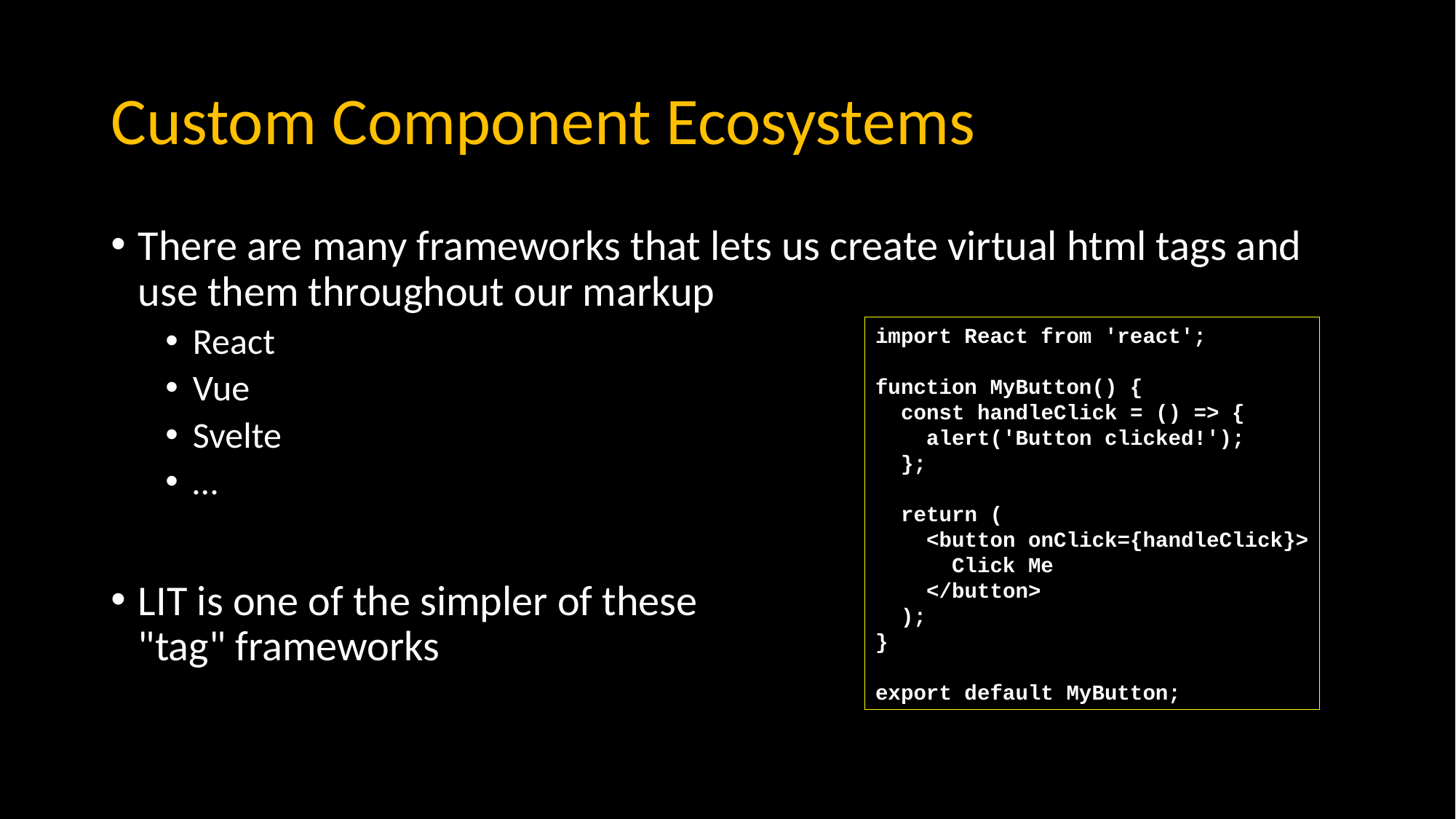

# Custom Component Ecosystems
There are many frameworks that lets us create virtual html tags and use them throughout our markup
React
Vue
Svelte
…

LIT is one of the simpler of these
"tag" frameworks

import React from 'react';

function MyButton() {
  const handleClick = () => {
    alert('Button clicked!');
  };

  return (
    <button onClick={handleClick}>
      Click Me
    </button>
  );
}

export default MyButton;